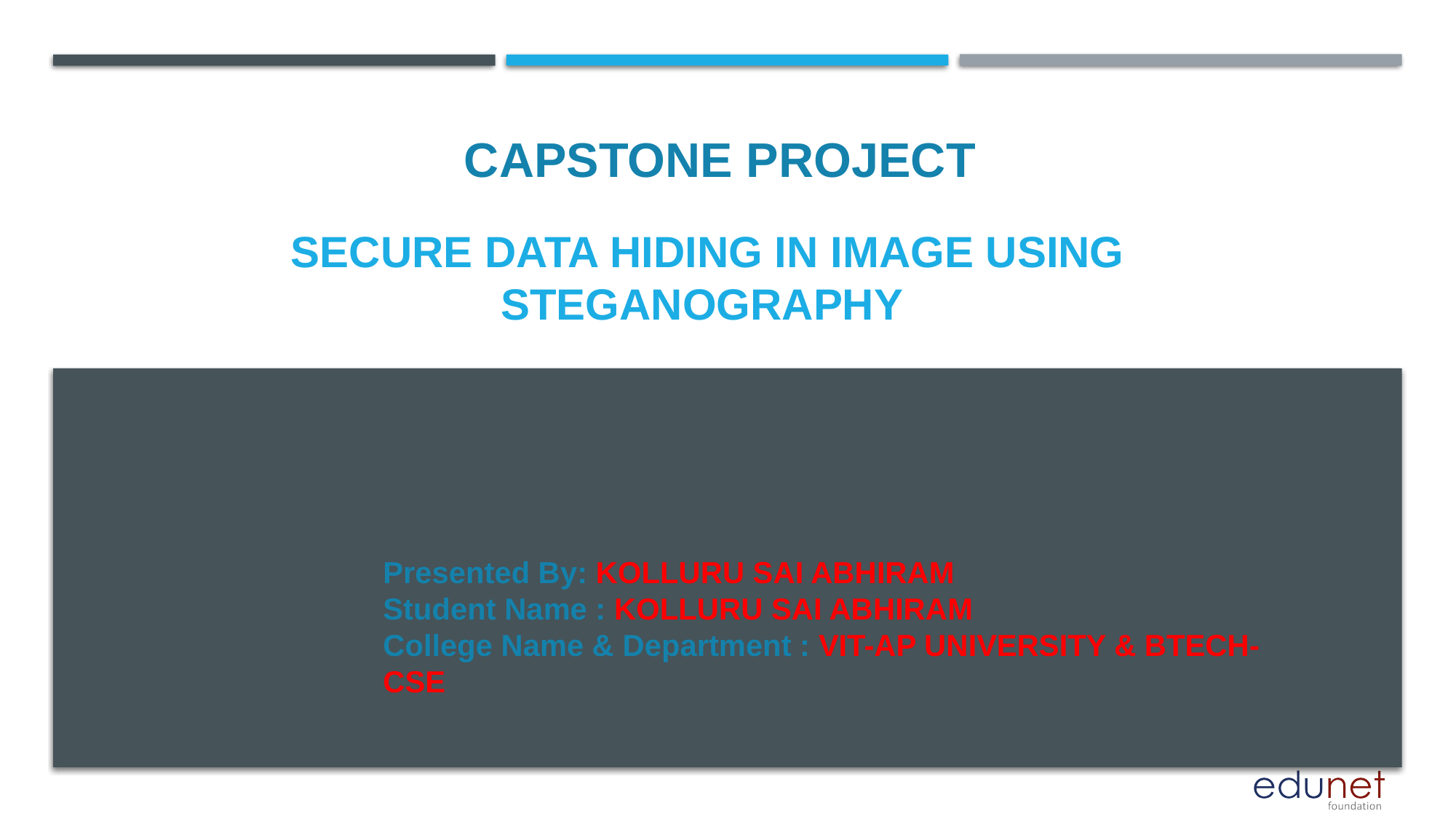

CAPSTONE PROJECT
# Secure data hiding in image using steganography
Presented By: KOLLURU SAI ABHIRAM
Student Name : KOLLURU SAI ABHIRAM
College Name & Department : VIT-AP UNIVERSITY & BTECH-CSE